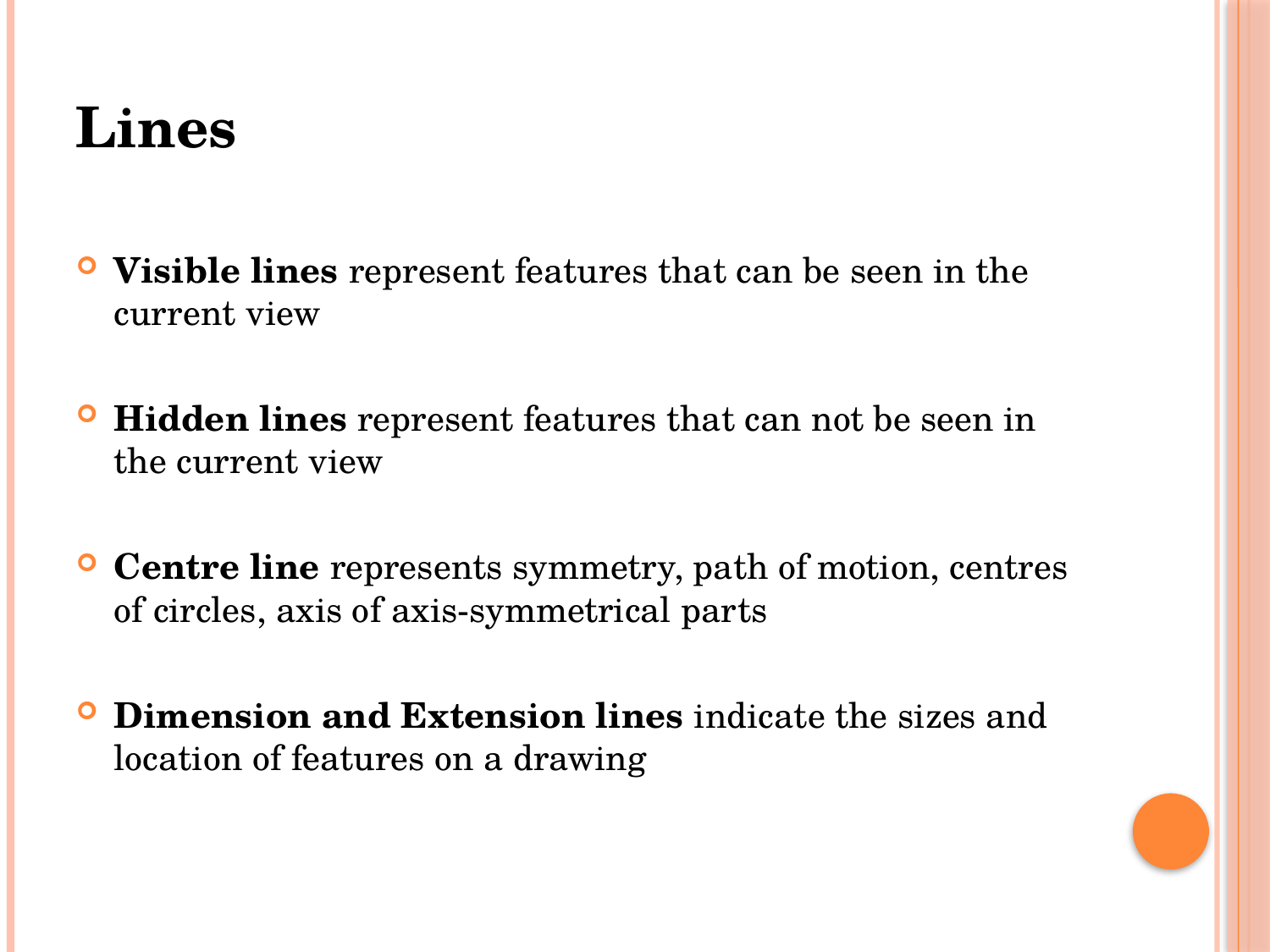

Lines

Visible lines represent features that can be seen in the current view

Hidden lines represent features that can not be seen in the current view

Centre line represents symmetry, path of motion, centres of circles, axis of axis-symmetrical parts

Dimension and Extension lines indicate the sizes and location of features on a drawing